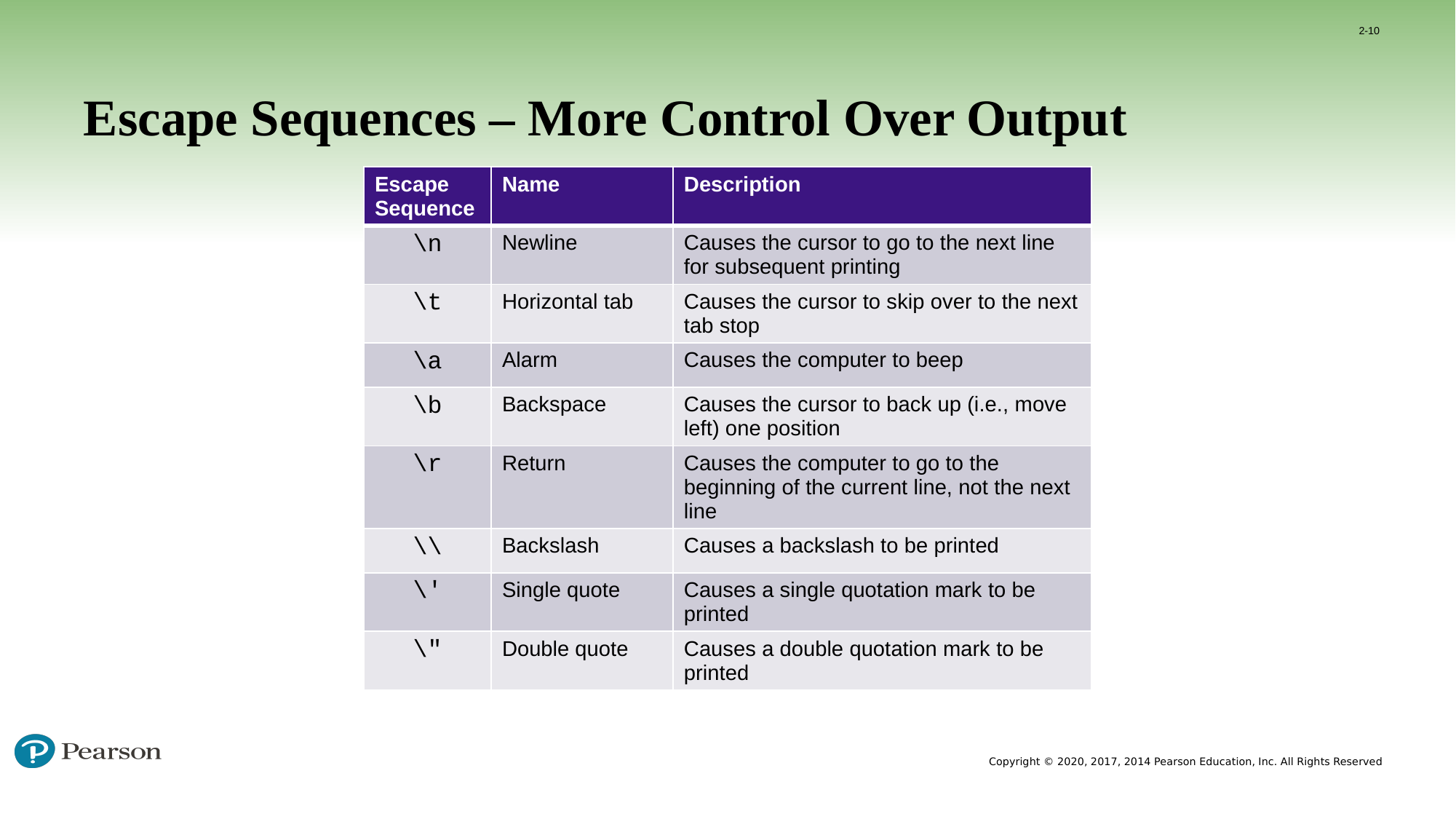

2-10
# Escape Sequences – More Control Over Output
| Escape Sequence | Name | Description |
| --- | --- | --- |
| \n | Newline | Causes the cursor to go to the next line for subsequent printing |
| \t | Horizontal tab | Causes the cursor to skip over to the next tab stop |
| \a | Alarm | Causes the computer to beep |
| \b | Backspace | Causes the cursor to back up (i.e., move left) one position |
| \r | Return | Causes the computer to go to the beginning of the current line, not the next line |
| \\ | Backslash | Causes a backslash to be printed |
| \' | Single quote | Causes a single quotation mark to be printed |
| \" | Double quote | Causes a double quotation mark to be printed |